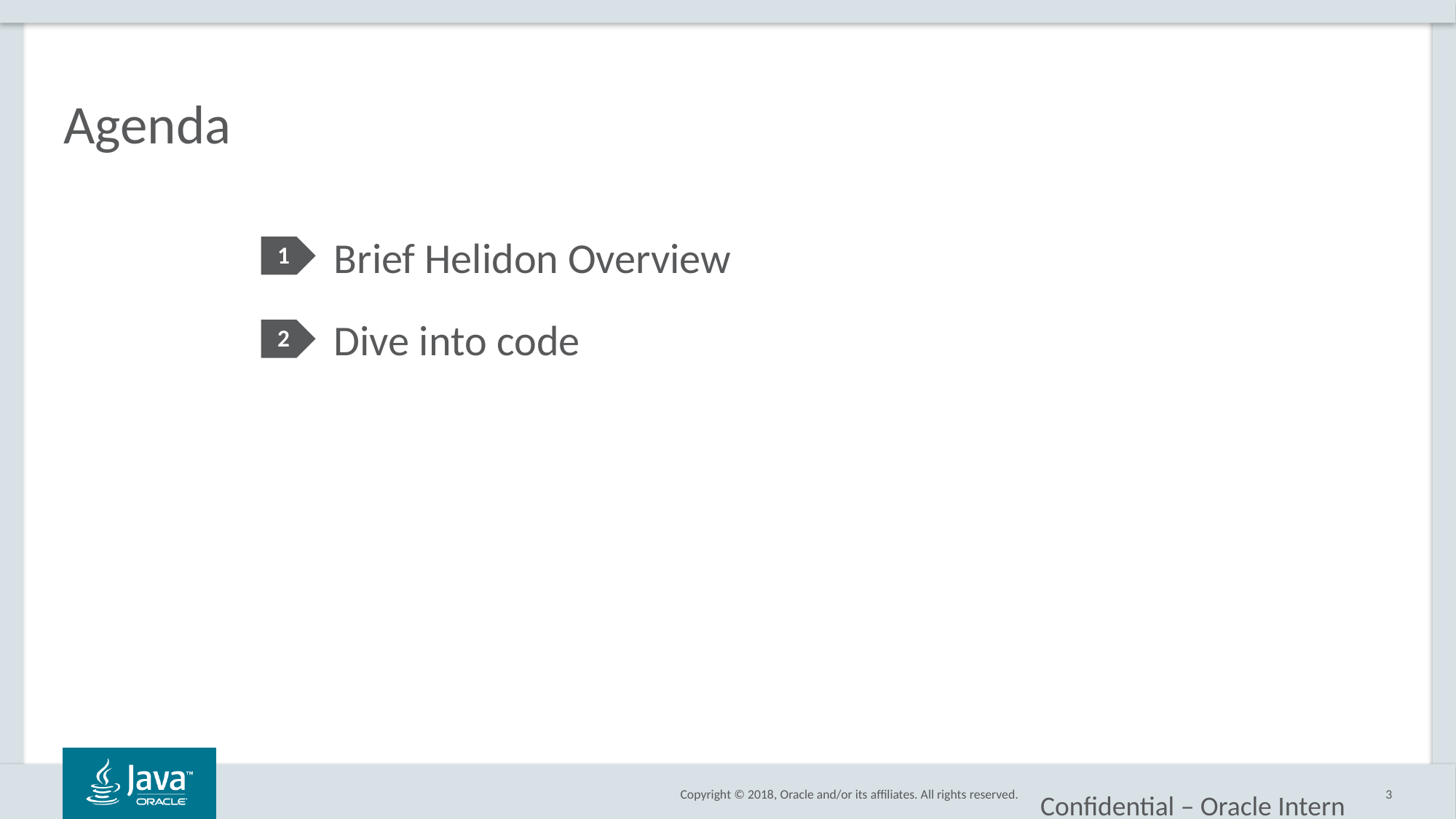

# Agenda
Brief Helidon Overview
Dive into code
1
2
Confidential – Oracle Internal/Restricted/Highly Restricted
3